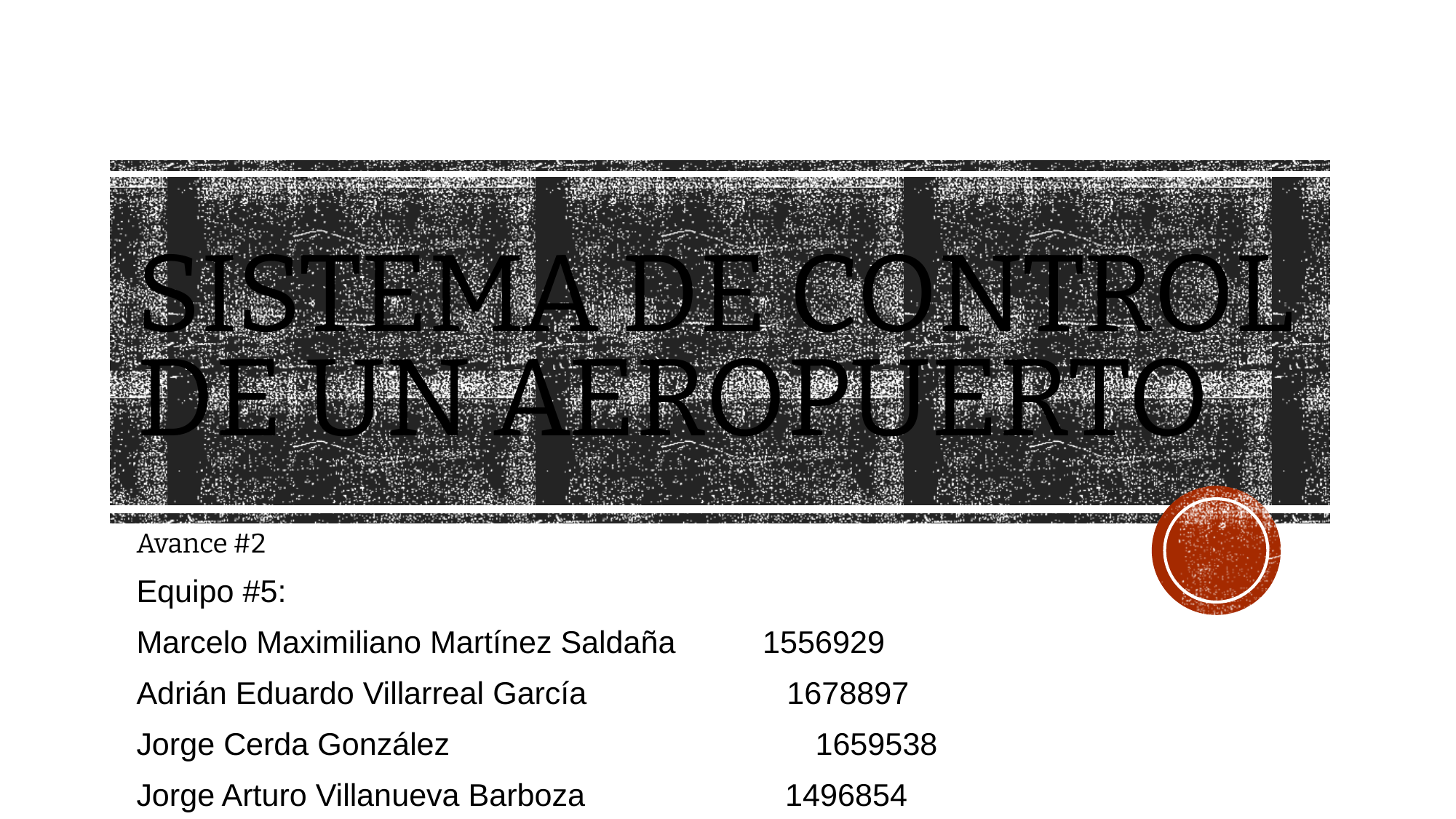

# Sistema de control de un aeropuerto
Avance #2
Equipo #5:
Marcelo Maximiliano Martínez Saldaña          1556929
Adrián Eduardo Villarreal García                       1678897
Jorge Cerda González                                          1659538
Jorge Arturo Villanueva Barboza                       1496854